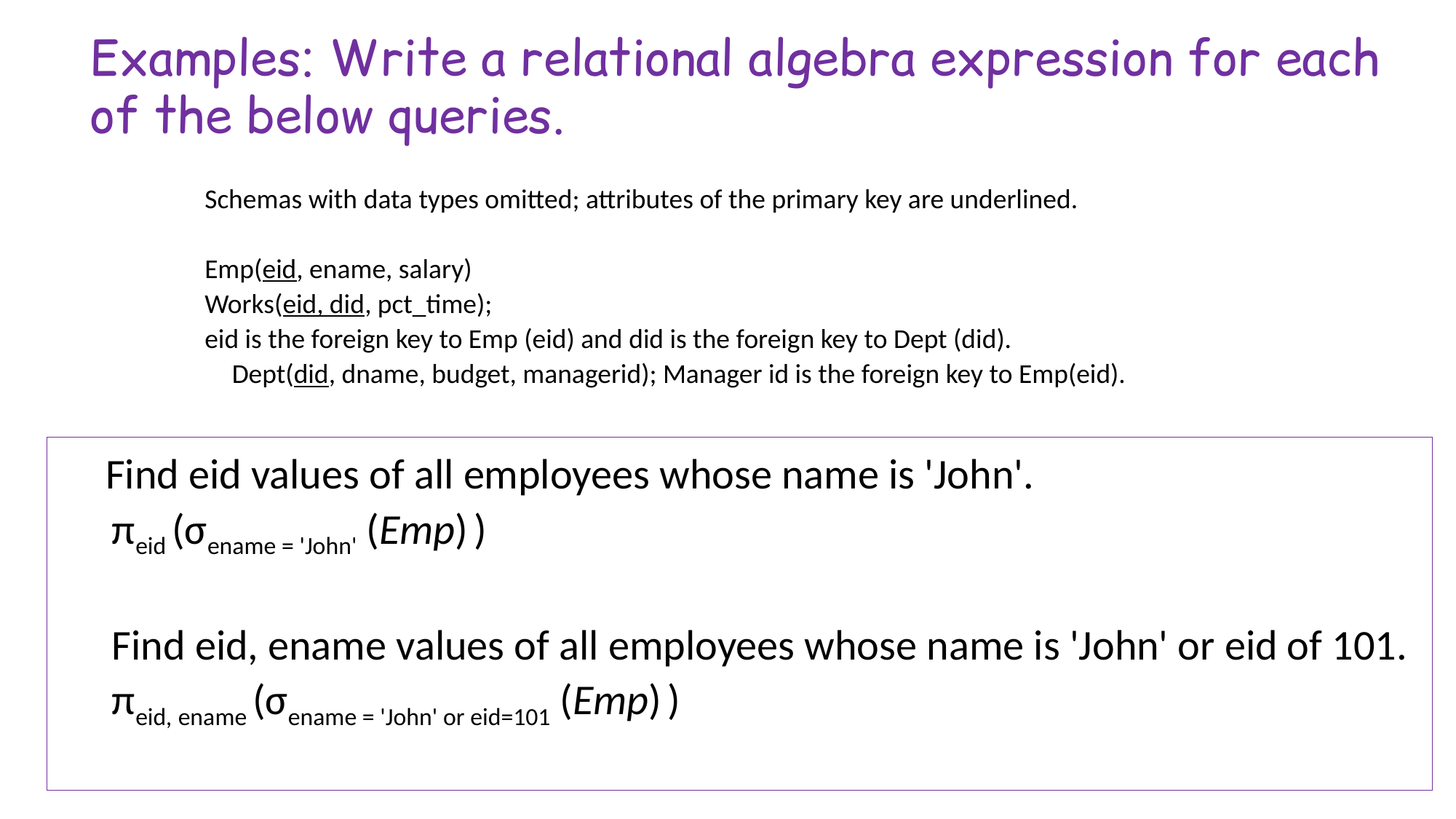

Examples: Write a relational algebra expression for each of the below queries.

Schemas with data types omitted; attributes of the primary key are underlined.

Emp(eid, ename, salary)
Works(eid, did, pct_time);
eid is the foreign key to Emp (eid) and did is the foreign key to Dept (did).
Dept(did, dname, budget, managerid); Manager id is the foreign key to Emp(eid).
     Find eid values of all employees whose name is 'John'.
πeid (σename = 'John' (Emp) )

Find eid, ename values of all employees whose name is 'John' or eid of 101.
πeid, ename (σename = 'John' or eid=101 (Emp) )